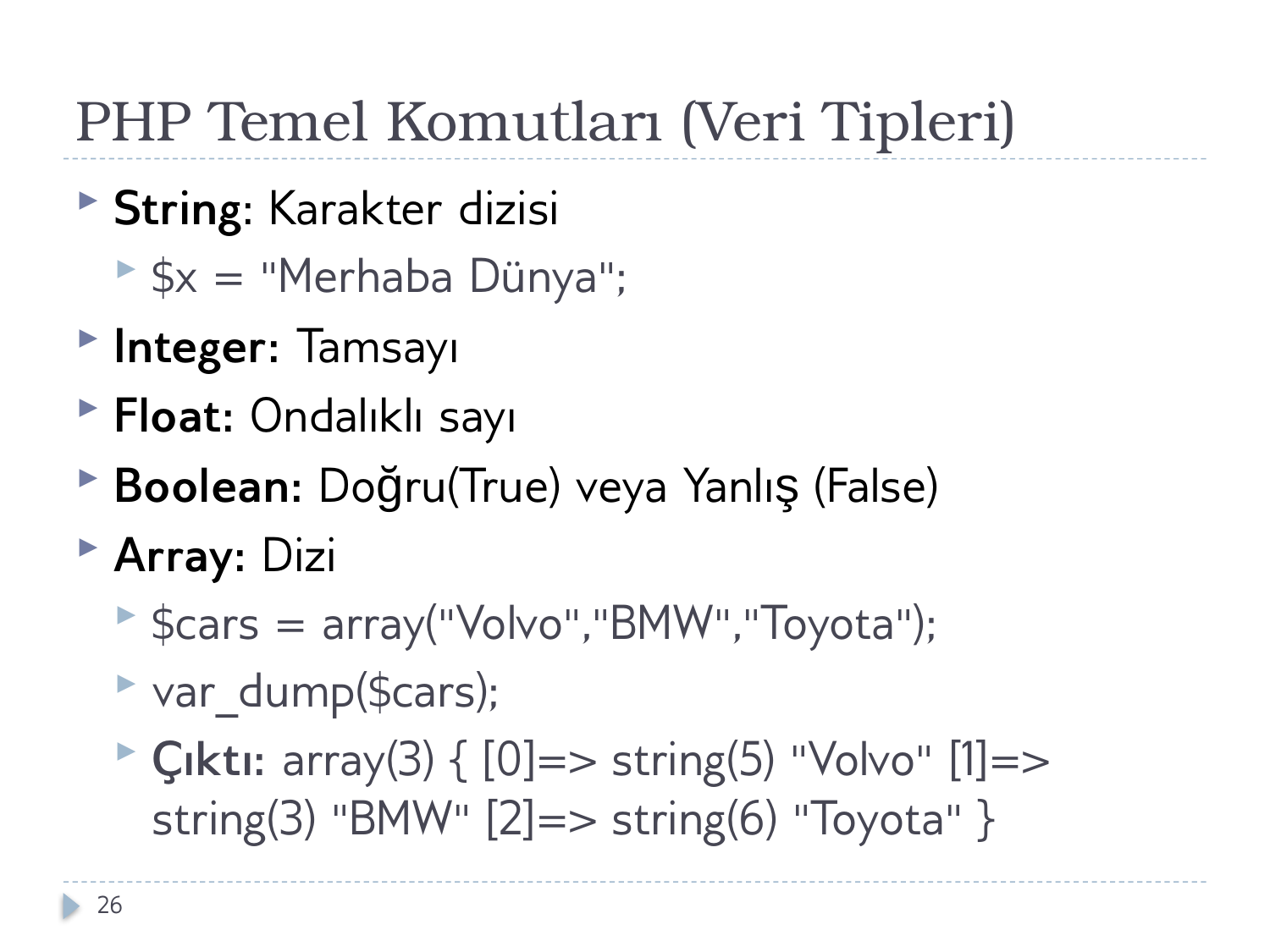

# PHP Temel Komutları (Veri Tipleri)
String: Karakter dizisi
$x = "Merhaba Dünya";
Integer: Tamsayı
Float: Ondalıklı sayı
Boolean: Doğru(True) veya Yanlış (False)
Array: Dizi
$cars = array("Volvo","BMW","Toyota");
var_dump($cars);
Çıktı: array(3) { [0]=> string(5) "Volvo" [1]=> string(3) "BMW" [2]=> string(6) "Toyota" }

26